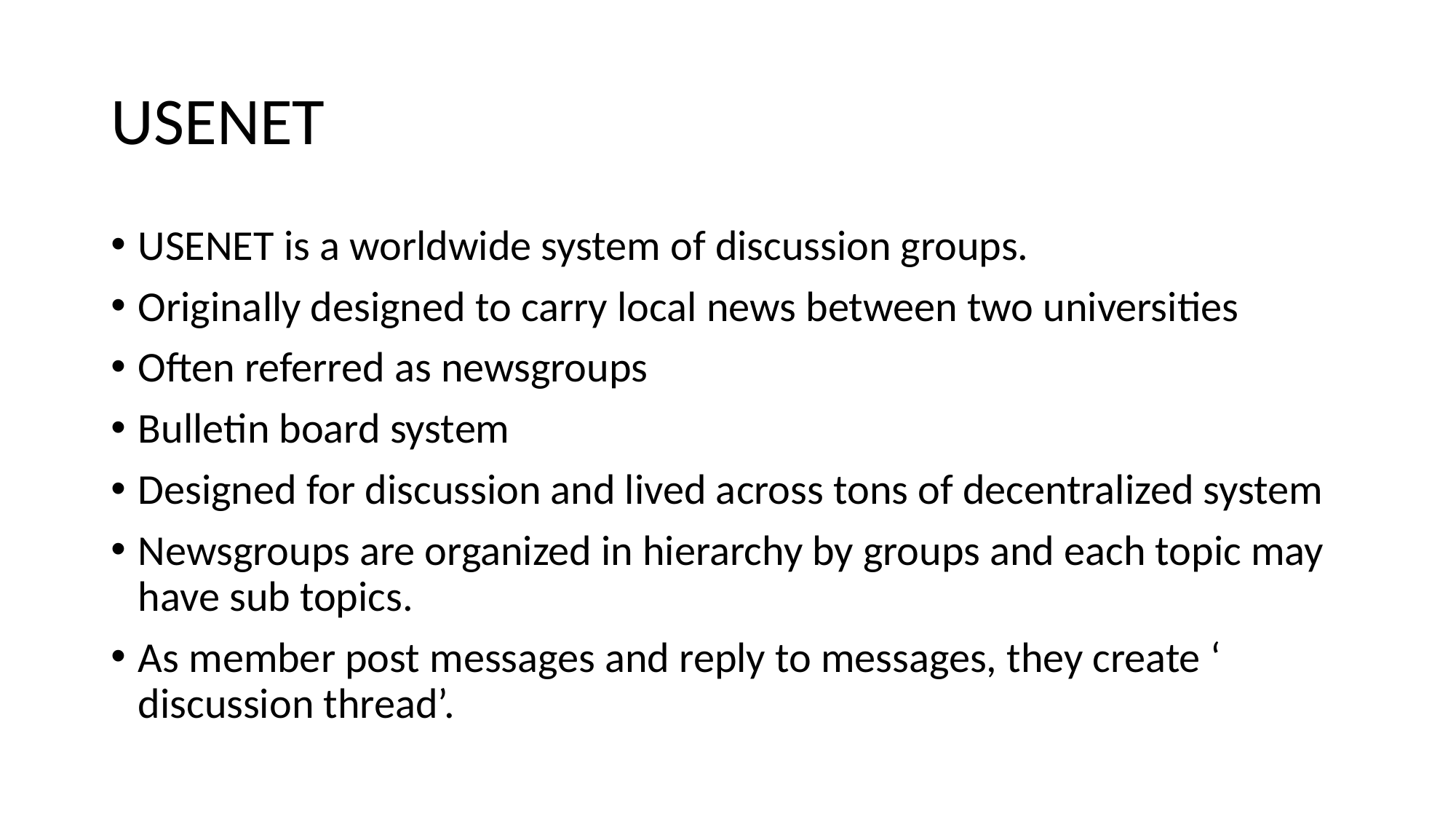

# USENET
USENET is a worldwide system of discussion groups.
Originally designed to carry local news between two universities
Often referred as newsgroups
Bulletin board system
Designed for discussion and lived across tons of decentralized system
Newsgroups are organized in hierarchy by groups and each topic may have sub topics.
As member post messages and reply to messages, they create ‘ discussion thread’.